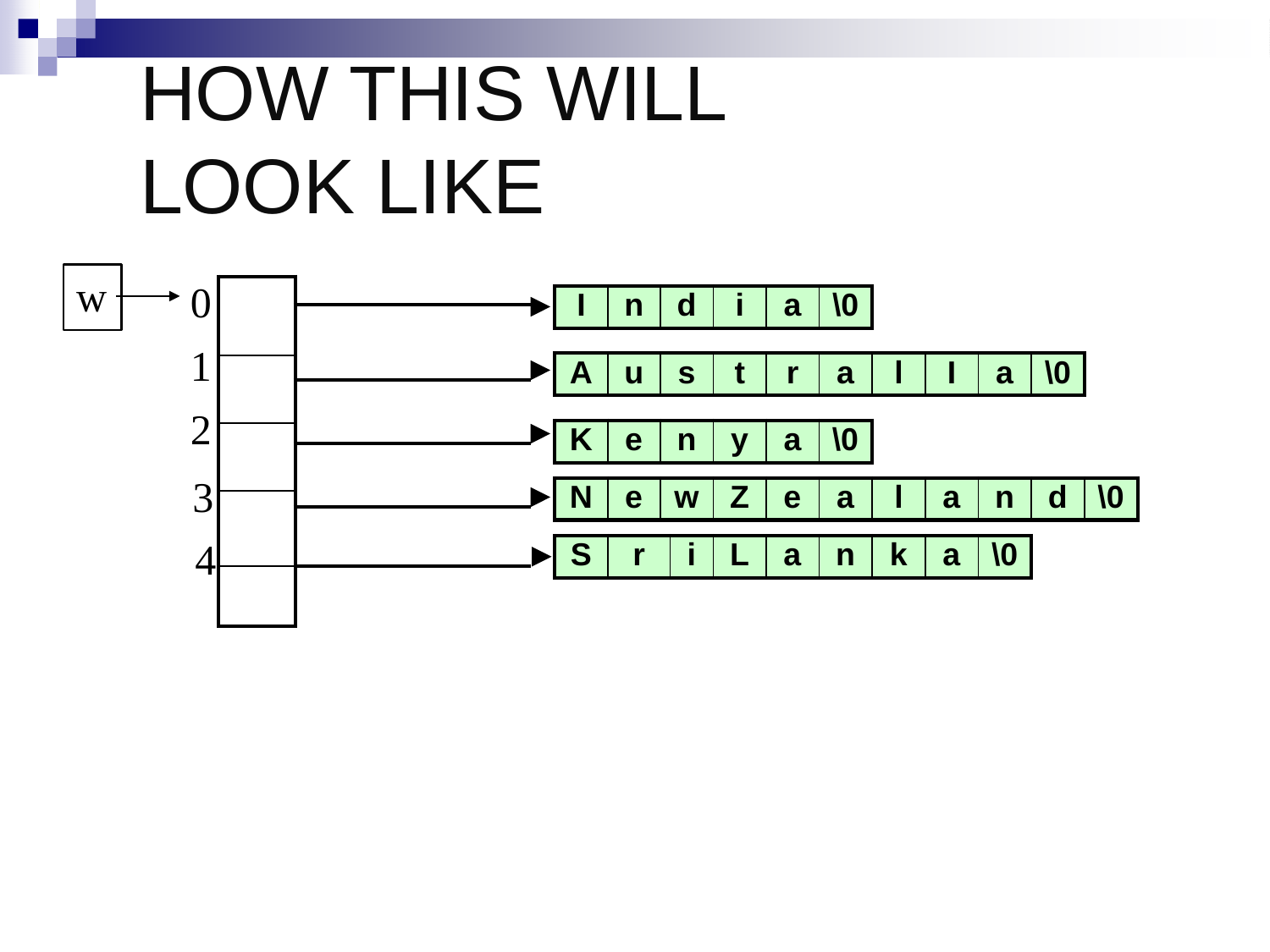

# How this will look like
0
1
2
3
4

w
|  |  |
| --- | --- |
|  |  |
|  |  |
|  |  |
|  |  |
|  |  |
|  |  |
|  |  |
|  |  |
| I | n | d | i | a | \0 |
| --- | --- | --- | --- | --- | --- |

| A | u | s | t | r | a | l | I | a | \0 |
| --- | --- | --- | --- | --- | --- | --- | --- | --- | --- |

| K | e | n | y | a | \0 |
| --- | --- | --- | --- | --- | --- |

| N | e | w | Z | e | a | l | a | n | d | \0 |
| --- | --- | --- | --- | --- | --- | --- | --- | --- | --- | --- |

| S | r | i | L | a | n | k | a | \0 |
| --- | --- | --- | --- | --- | --- | --- | --- | --- |

21